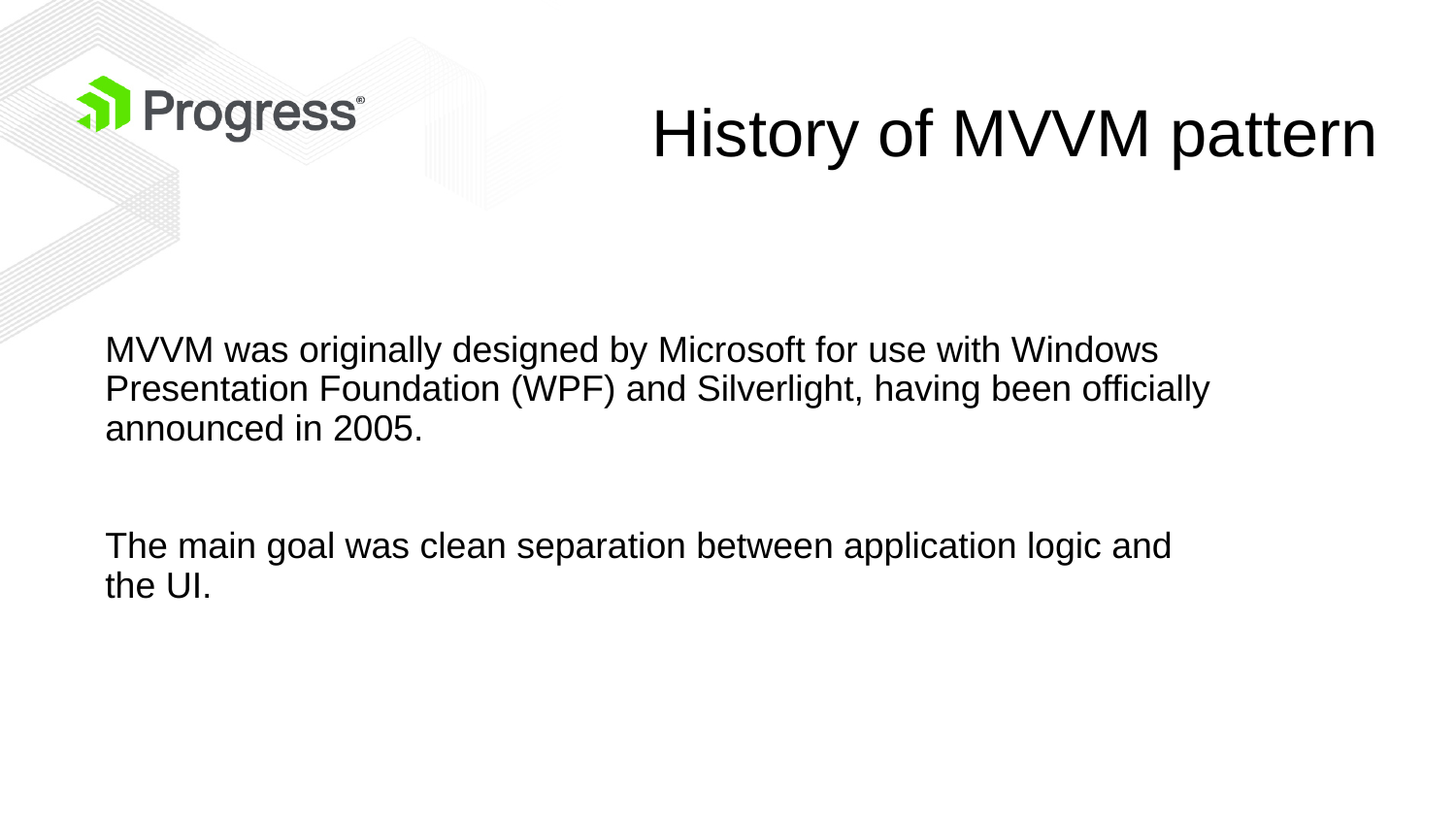

# History of MVVM pattern

MVVM was originally designed by Microsoft for use with Windows Presentation Foundation (WPF) and Silverlight, having been officially announced in 2005.

The main goal was clean separation between application logic and the UI.